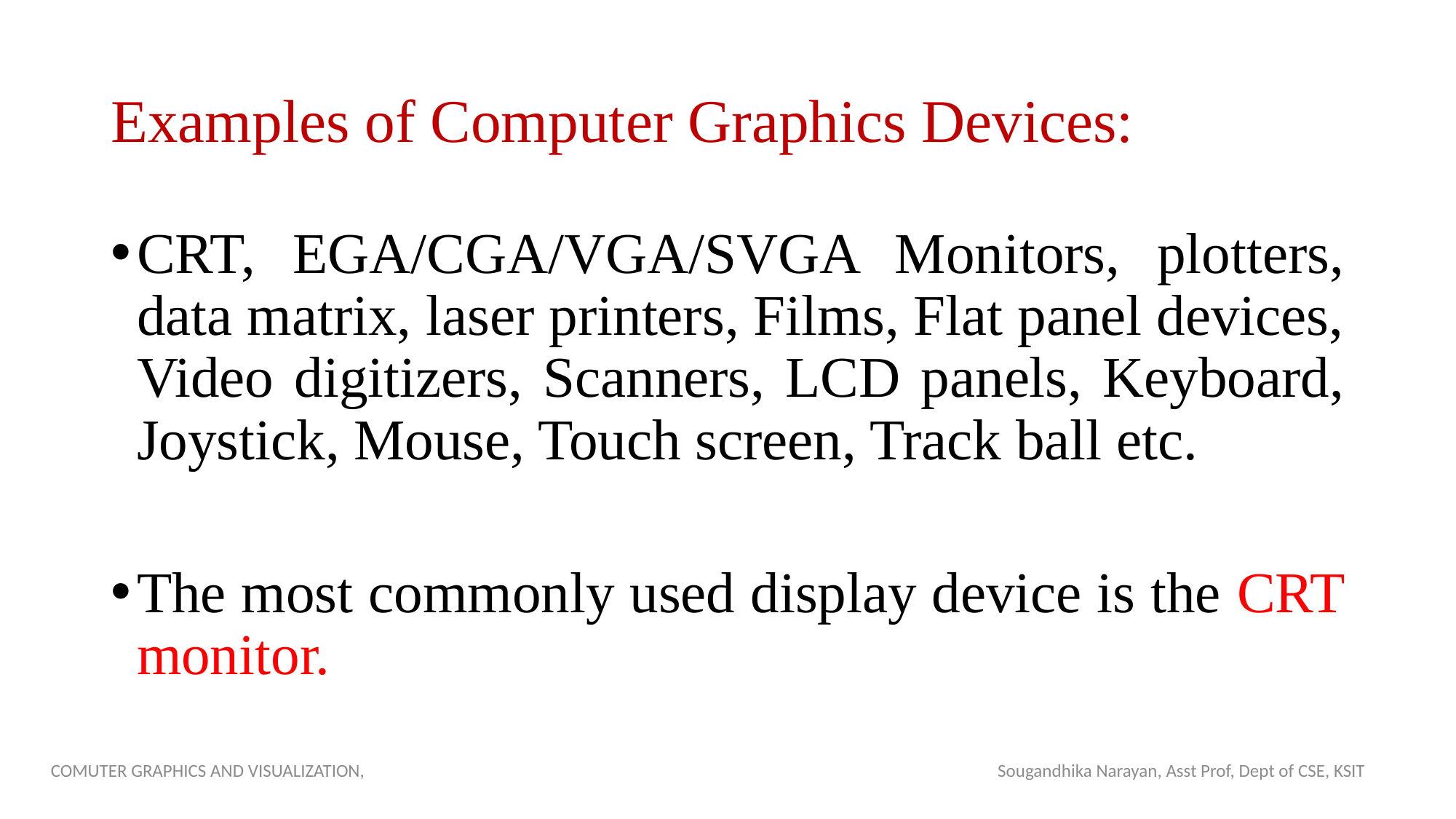

# Examples of Computer Graphics Devices:
CRT, EGA/CGA/VGA/SVGA Monitors, plotters, data matrix, laser printers, Films, Flat panel devices, Video digitizers, Scanners, LCD panels, Keyboard, Joystick, Mouse, Touch screen, Track ball etc.

The most commonly used display device is the CRT monitor.
COMUTER GRAPHICS AND VISUALIZATION,                                                                                                                                                        Sougandhika Narayan, Asst Prof, Dept of CSE, KSIT